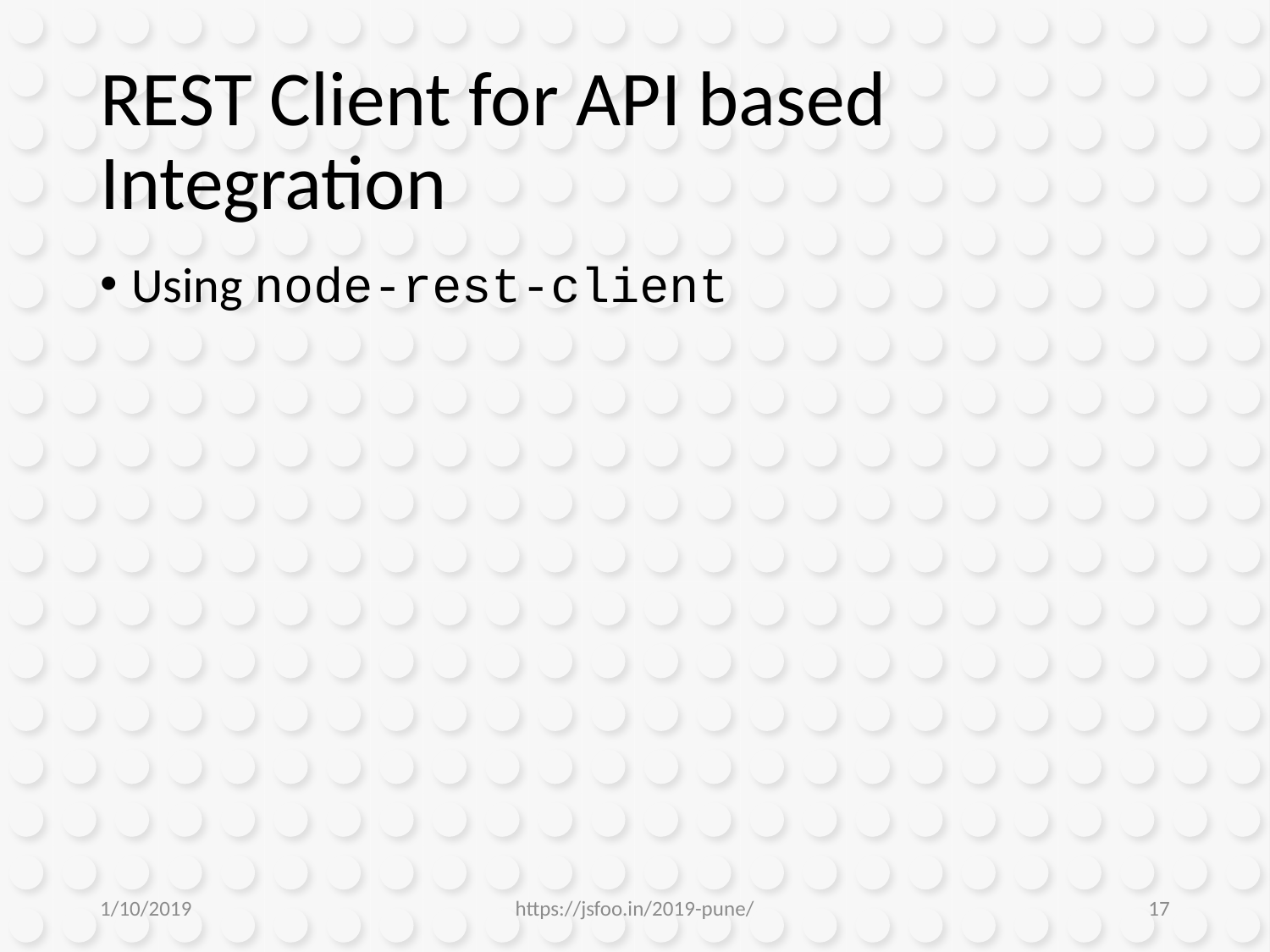

# REST Client for API based Integration
Using node-rest-client

1/10/2019
https://jsfoo.in/2019-pune/
17